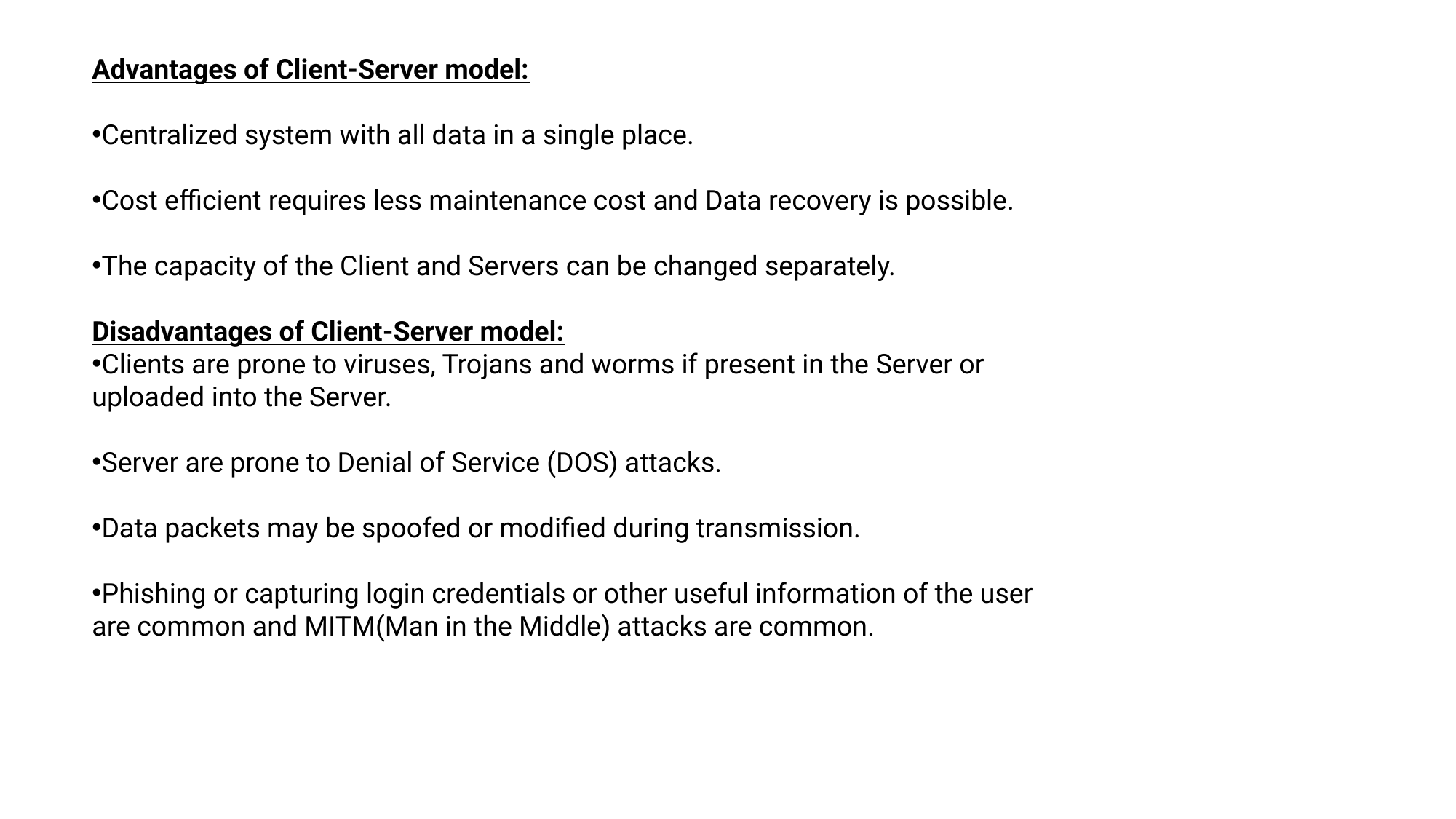

Advantages of Client-Server model:

Centralized system with all data in a single place.

Cost efficient requires less maintenance cost and Data recovery is possible.

The capacity of the Client and Servers can be changed separately.

Disadvantages of Client-Server model:
Clients are prone to viruses, Trojans and worms if present in the Server or uploaded into the Server.

Server are prone to Denial of Service (DOS) attacks.

Data packets may be spoofed or modified during transmission.

Phishing or capturing login credentials or other useful information of the user are common and MITM(Man in the Middle) attacks are common.